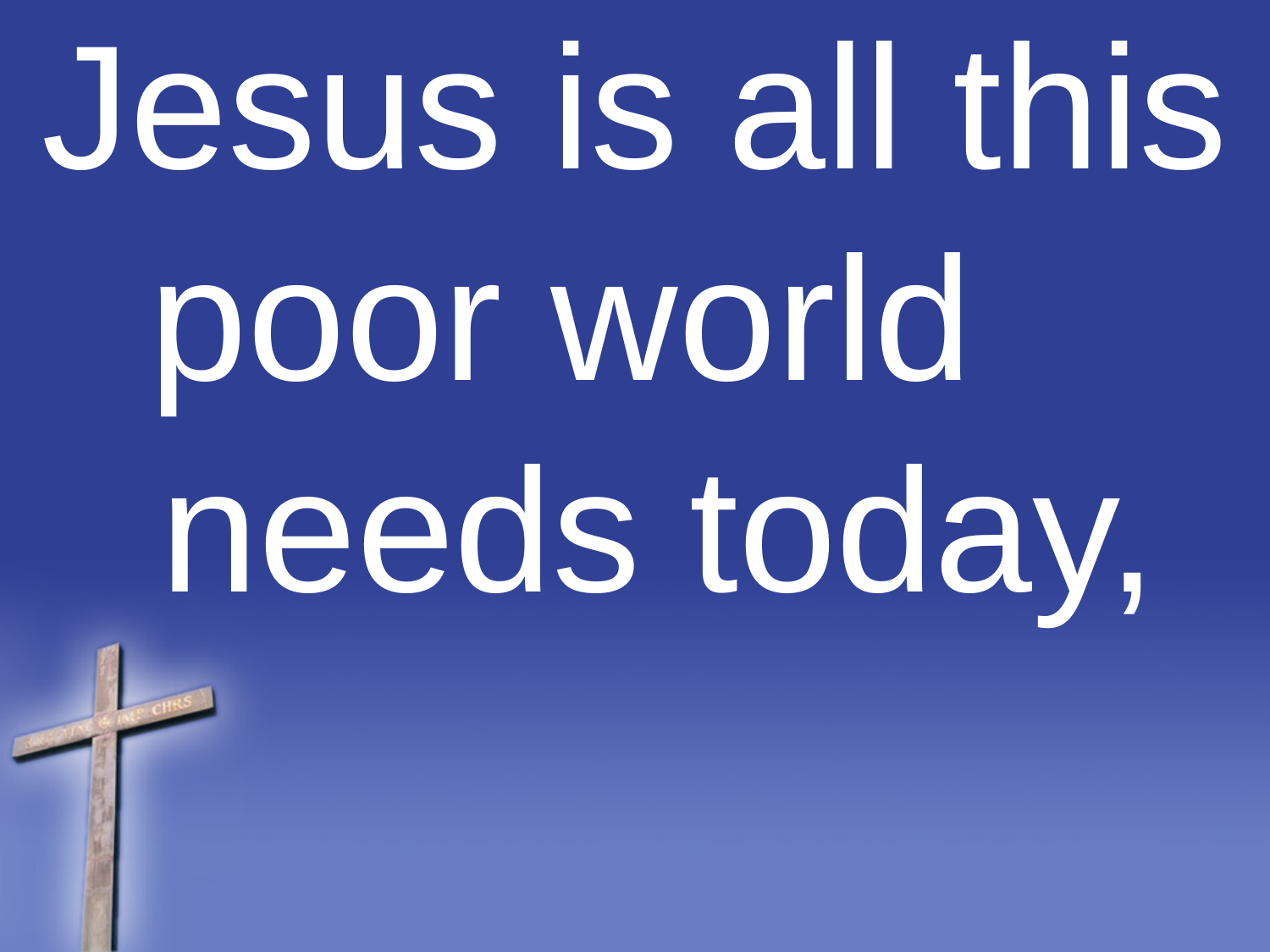

Jesus is all this poor world     needs today,